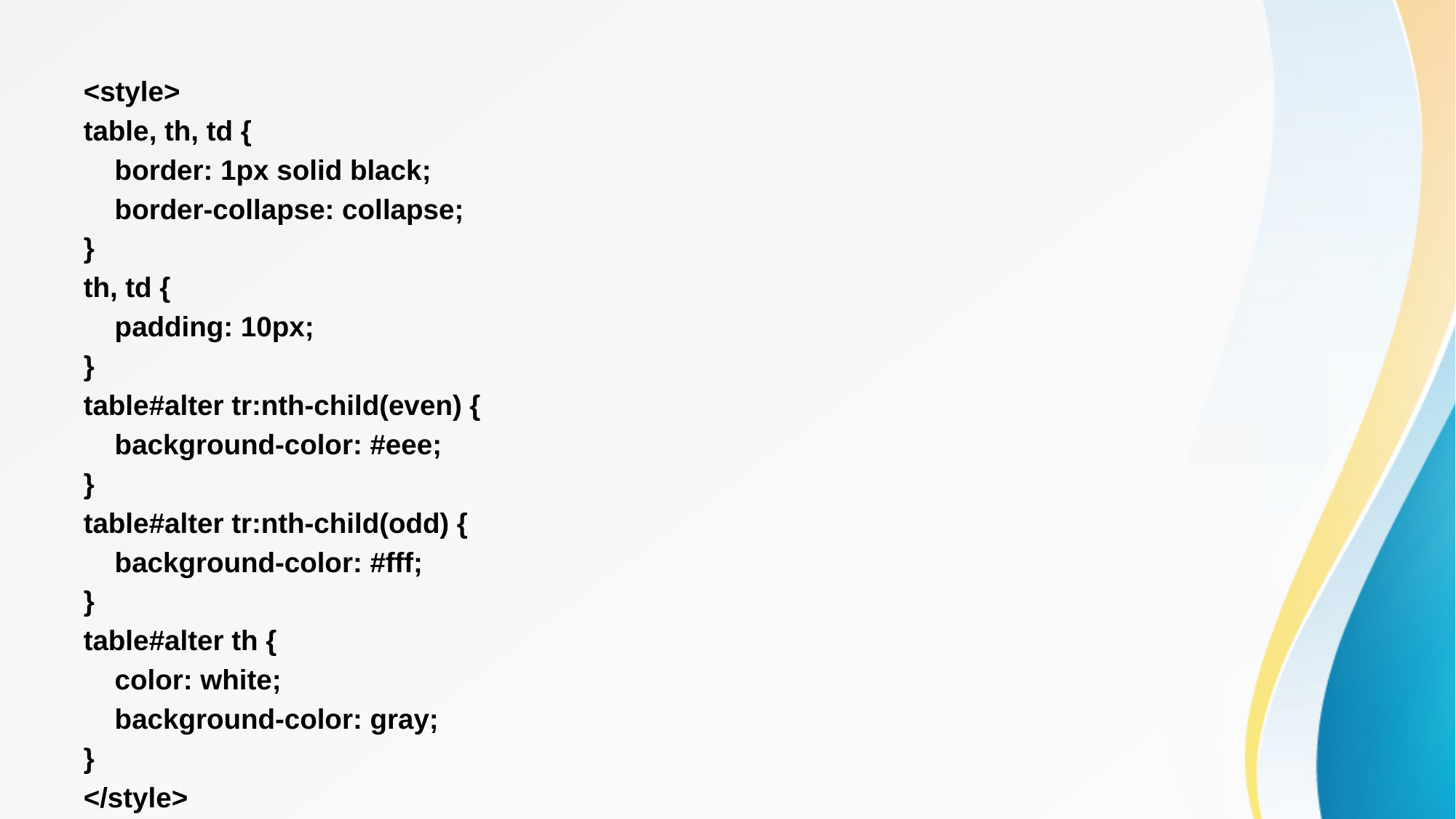

<style>
table, th, td {
    border: 1px solid black;
    border-collapse: collapse;
}
th, td {
    padding: 10px;
}
table#alter tr:nth-child(even) {
    background-color: #eee;
}
table#alter tr:nth-child(odd) {
    background-color: #fff;
}
table#alter th {
    color: white;
    background-color: gray;
}
</style>